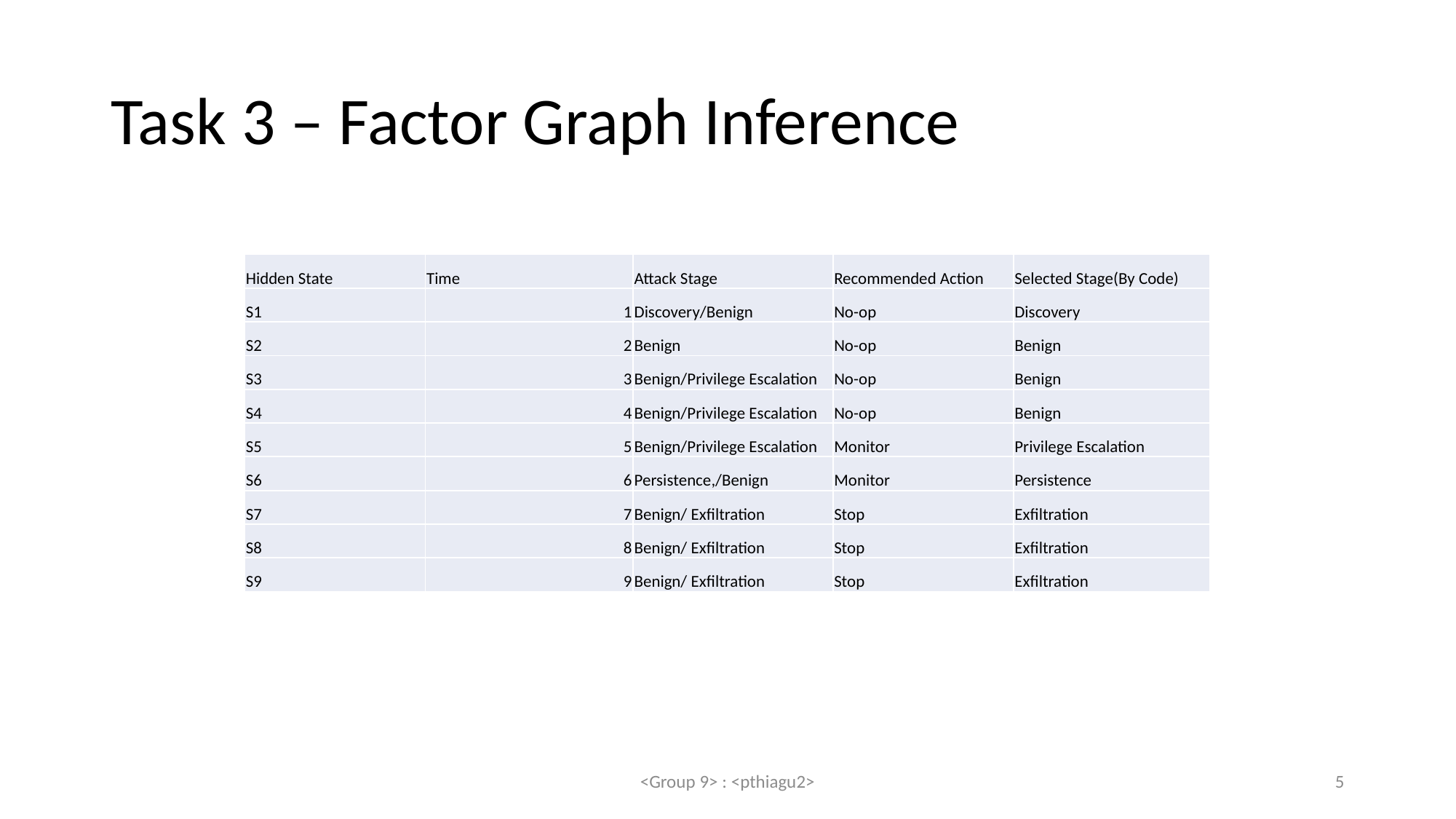

# Task 3 – Factor Graph Inference

| Hidden State | Time | Attack Stage | Recommended Action | Selected Stage(By Code) |
| --- | --- | --- | --- | --- |
| S1 | 1 | Discovery/Benign | No-op | Discovery |
| S2 | 2 | Benign | No-op | Benign |
| S3 | 3 | Benign/Privilege Escalation | No-op | Benign |
| S4 | 4 | Benign/Privilege Escalation | No-op | Benign |
| S5 | 5 | Benign/Privilege Escalation | Monitor | Privilege Escalation |
| S6 | 6 | Persistence,/Benign | Monitor | Persistence |
| S7 | 7 | Benign/ Exfiltration | Stop | Exfiltration |
| S8 | 8 | Benign/ Exfiltration | Stop | Exfiltration |
| S9 | 9 | Benign/ Exfiltration | Stop | Exfiltration |
<Group 9> : <pthiagu2>
5